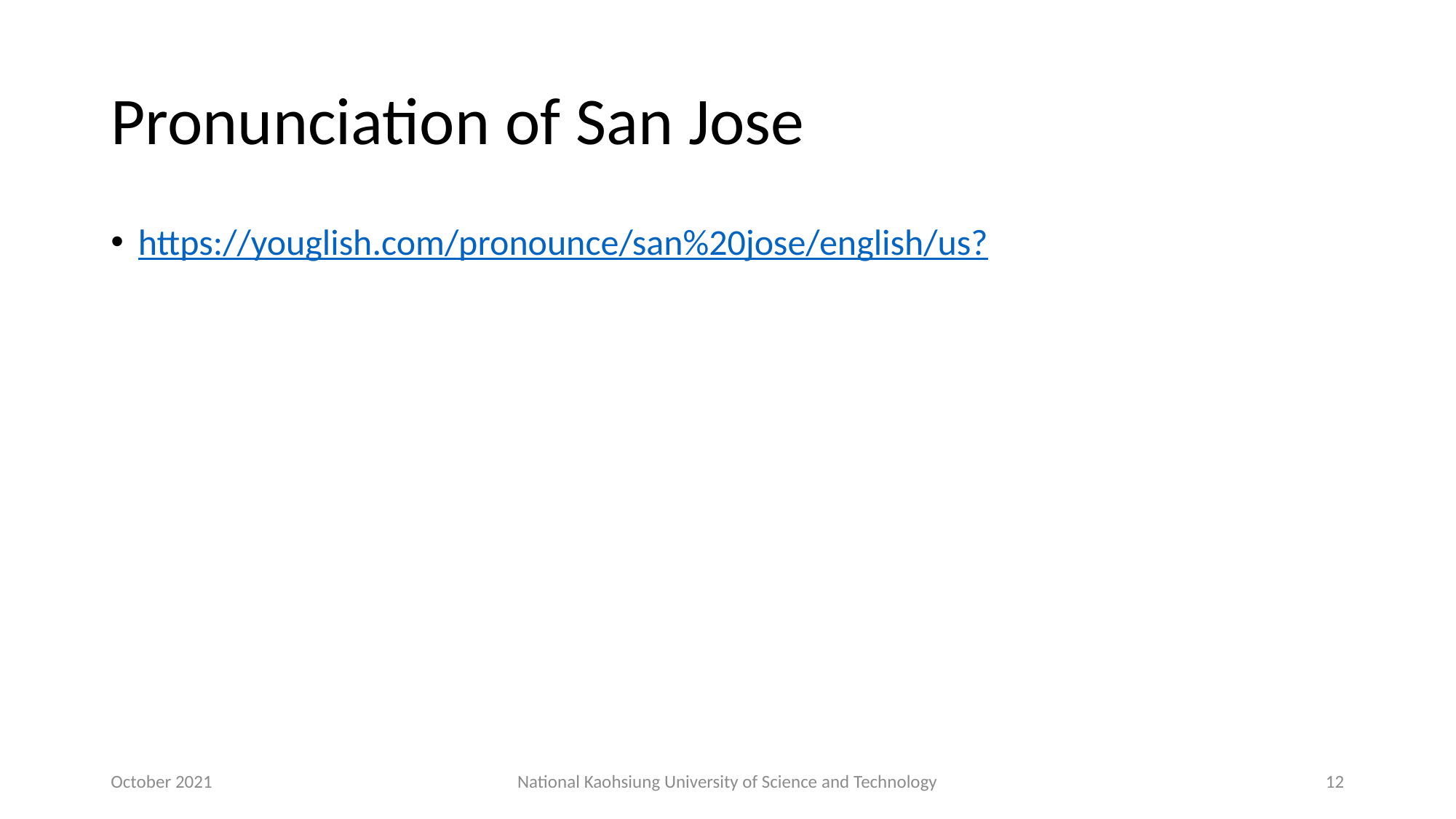

# Pronunciation of San Jose
https://youglish.com/pronounce/san%20jose/english/us?
October 2021
National Kaohsiung University of Science and Technology
12